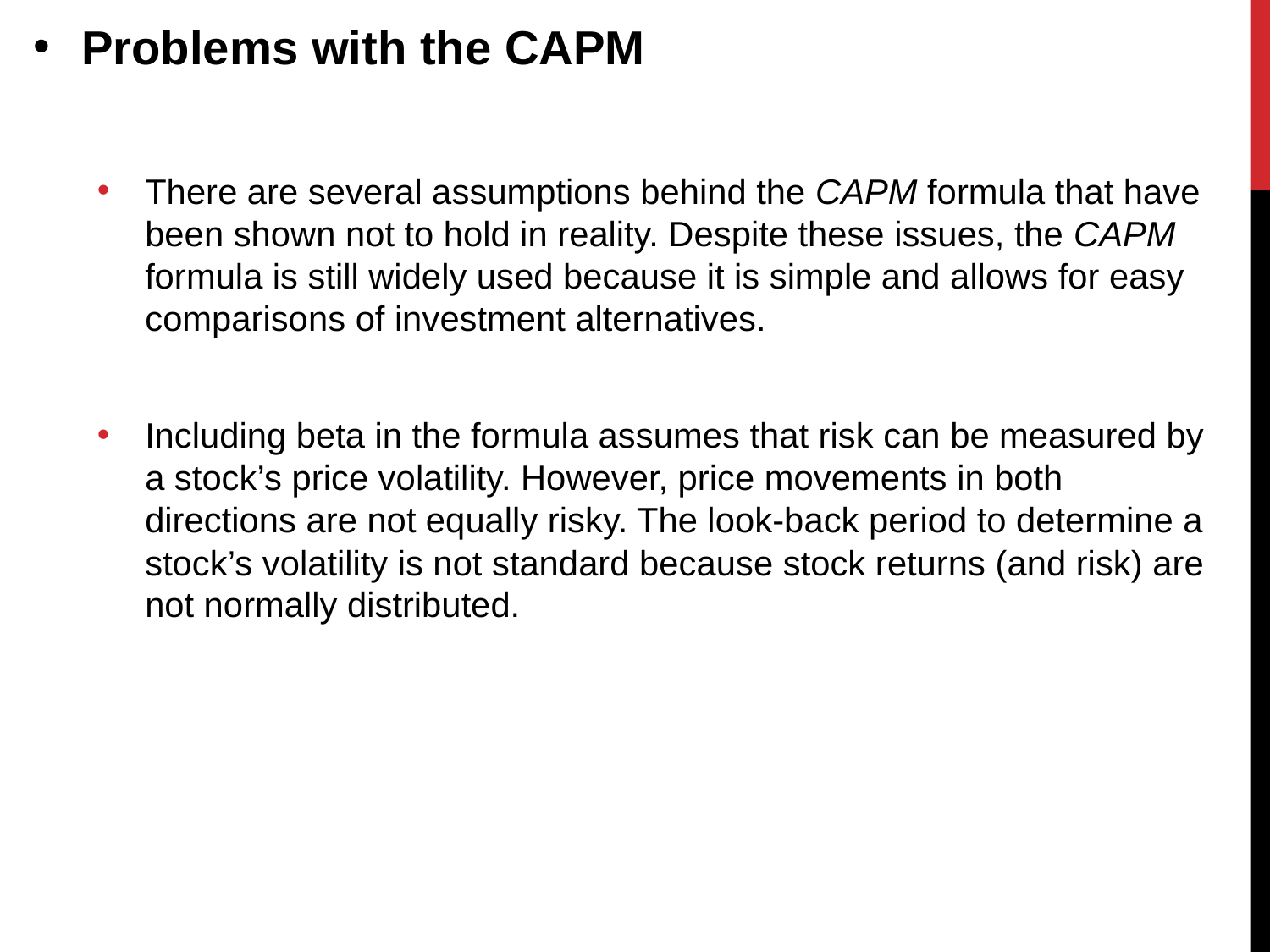

Problems with the CAPM

There are several assumptions behind the CAPM formula that have been shown not to hold in reality. Despite these issues, the CAPM formula is still widely used because it is simple and allows for easy comparisons of investment alternatives.

Including beta in the formula assumes that risk can be measured by a stock’s price volatility. However, price movements in both directions are not equally risky. The look-back period to determine a stock’s volatility is not standard because stock returns (and risk) are not normally distributed.